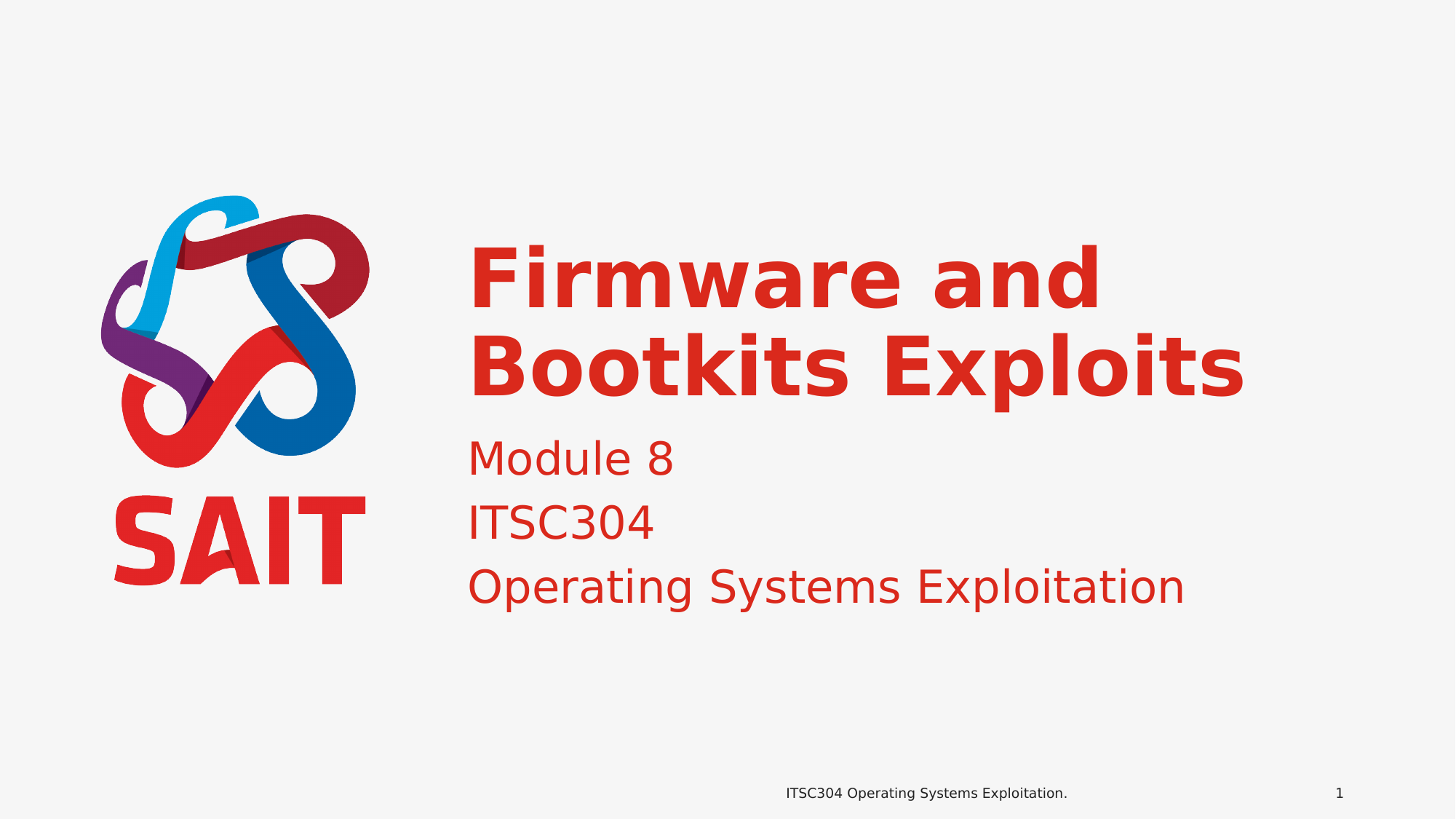

# Firmware and Bootkits Exploits
Module 8
ITSC304
Operating Systems Exploitation
ITSC304 Operating Systems Exploitation.
1